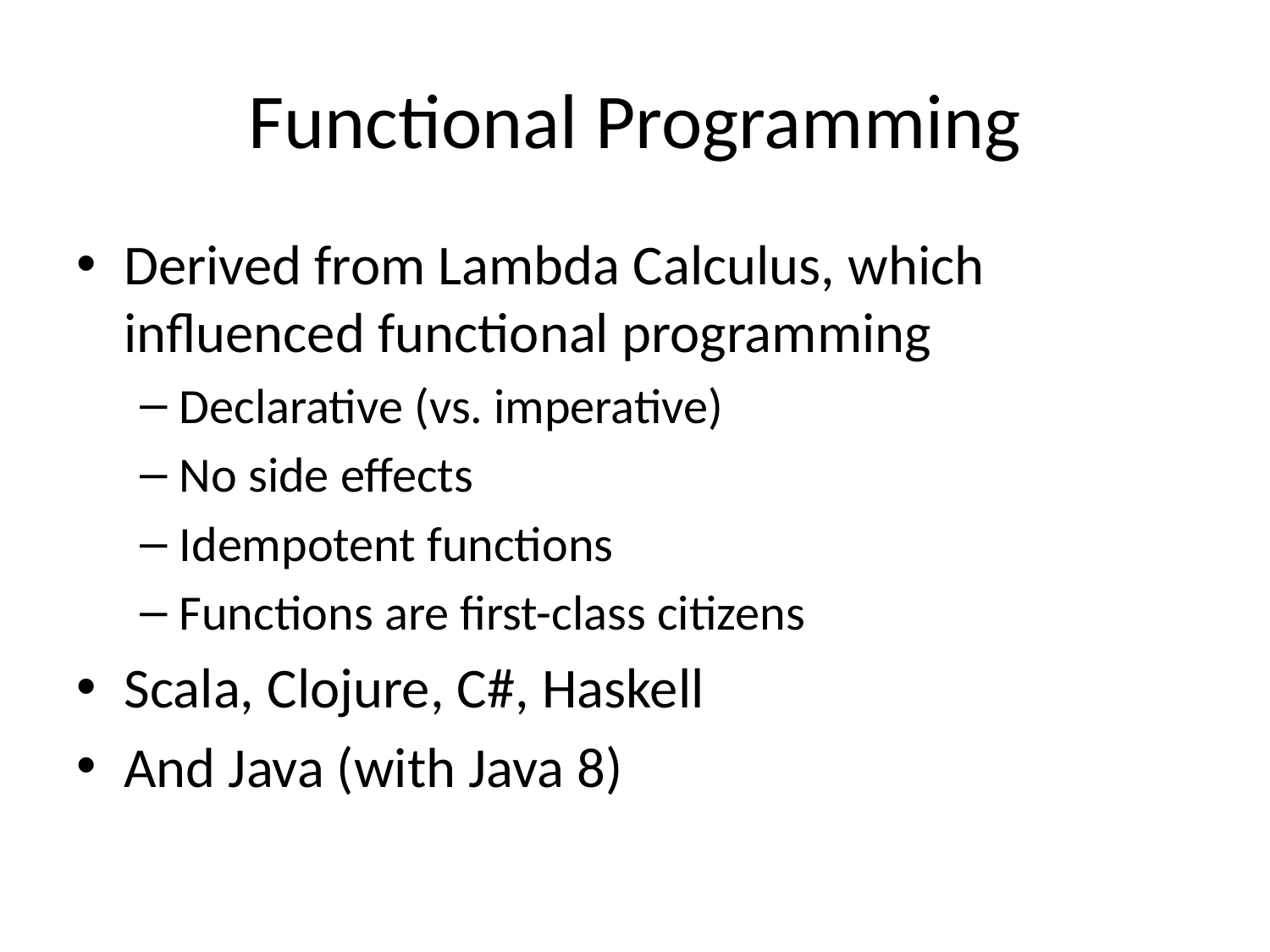

# Functional Programming
Derived from Lambda Calculus, which influenced functional programming
Declarative (vs. imperative)
No side effects
Idempotent functions
Functions are first-class citizens
Scala, Clojure, C#, Haskell
And Java (with Java 8)